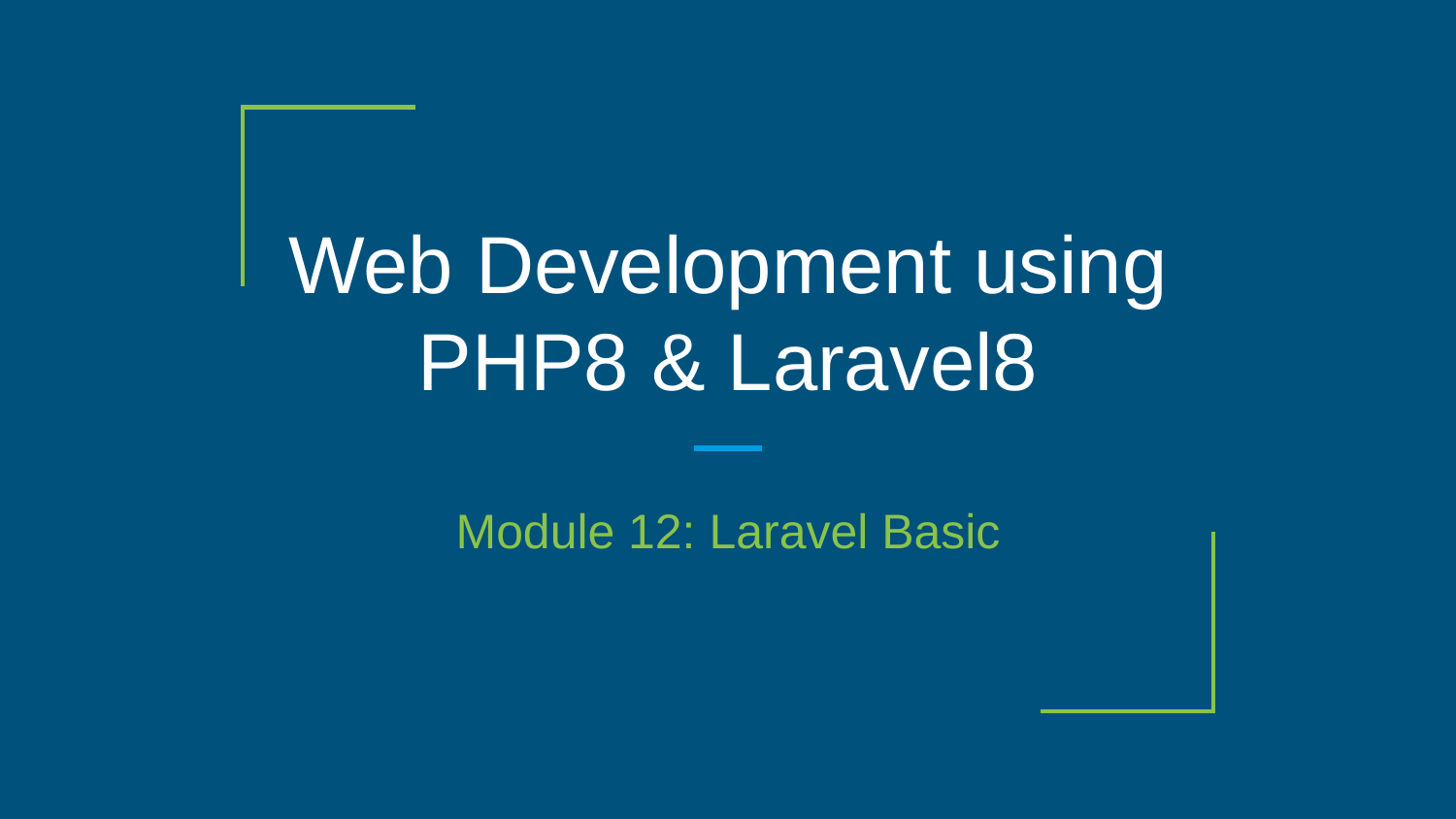

# Web Development using PHP8 & Laravel8
Module 12: Laravel Basic